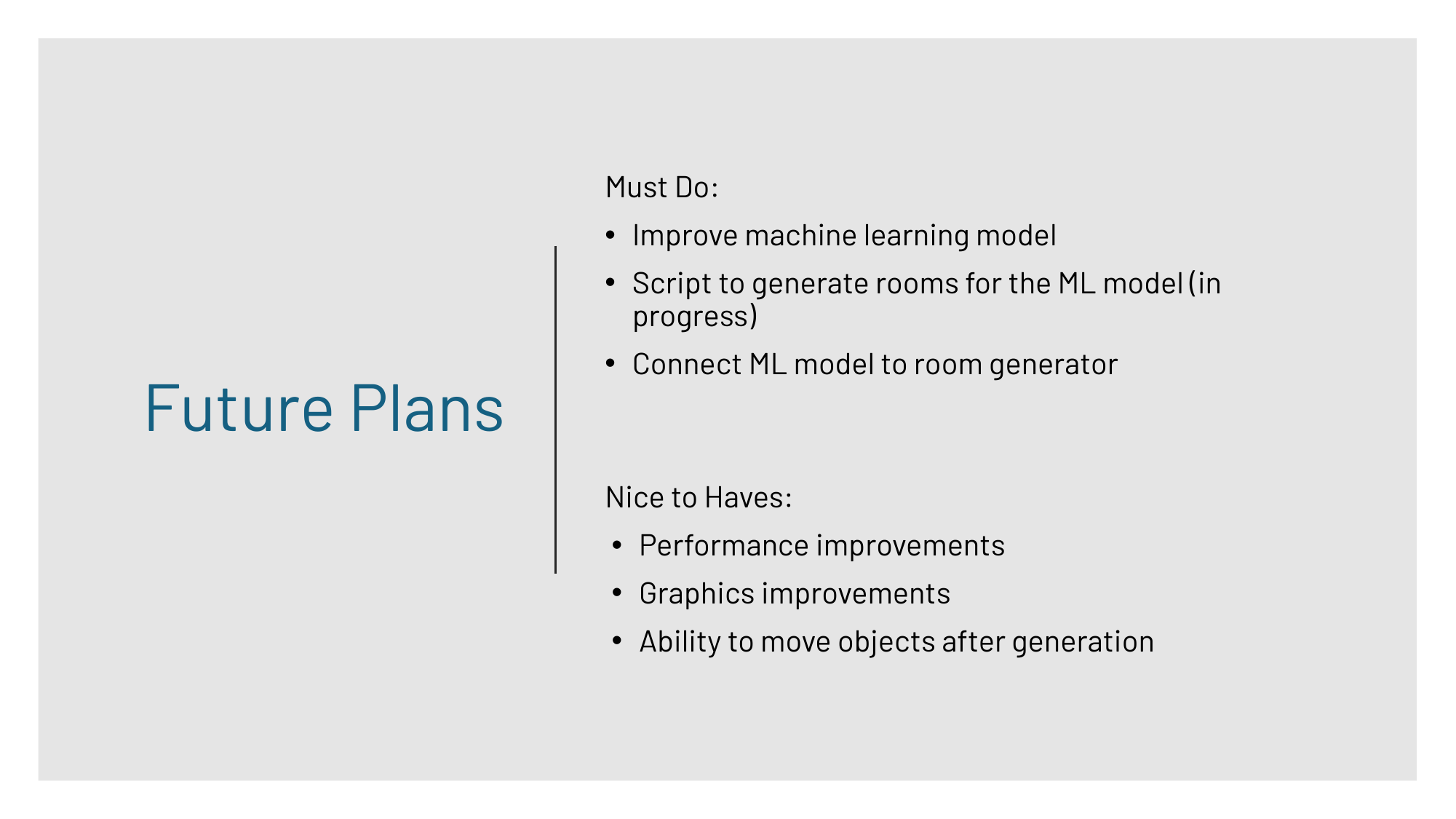

# Future Plans
Must Do:
Improve machine learning model
Script to generate rooms for the ML model (in progress)
Connect ML model to room generator

Nice to Haves:
Performance improvements
Graphics improvements
Ability to move objects after generation